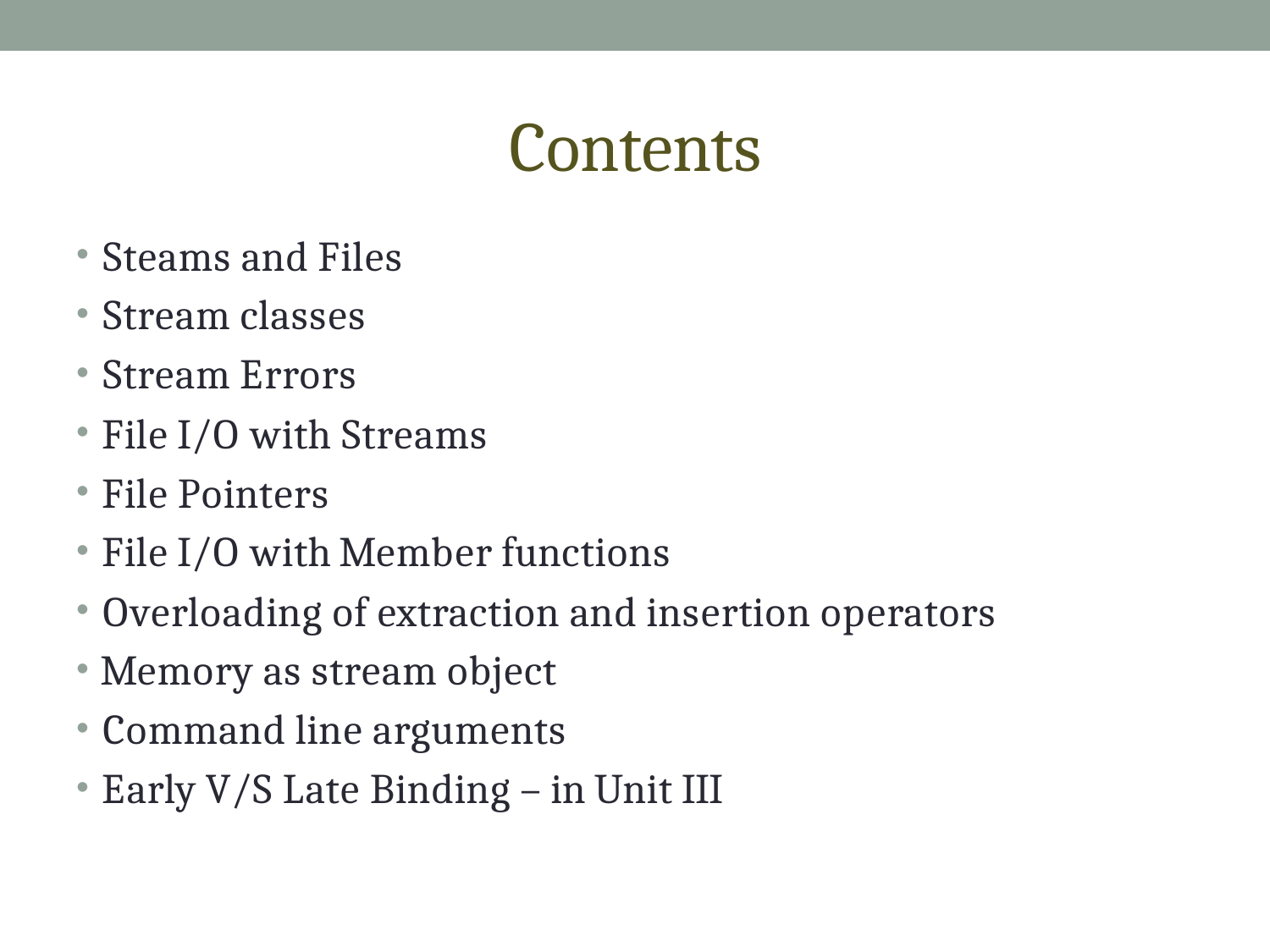

# Contents
Steams and Files
Stream classes
Stream Errors
File I/O with Streams
File Pointers
File I/O with Member functions
Overloading of extraction and insertion operators
Memory as stream object
Command line arguments
Early V/S Late Binding – in Unit III